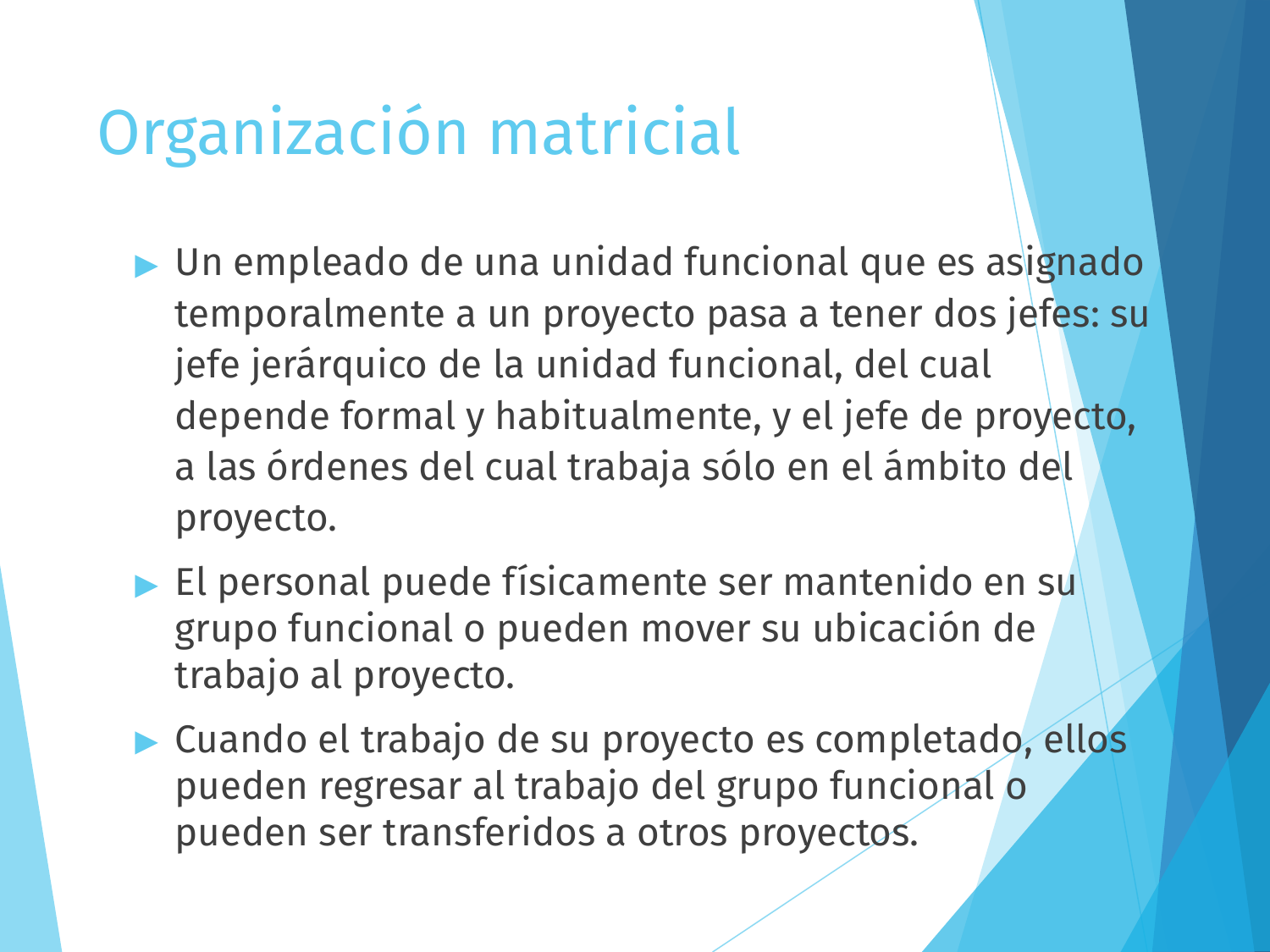

# Organización matricial
Un empleado de una unidad funcional que es asignado temporalmente a un proyecto pasa a tener dos jefes: su jefe jerárquico de la unidad funcional, del cual depende formal y habitualmente, y el jefe de proyecto, a las órdenes del cual trabaja sólo en el ámbito del proyecto.
El personal puede físicamente ser mantenido en su grupo funcional o pueden mover su ubicación de trabajo al proyecto.
Cuando el trabajo de su proyecto es completado, ellos pueden regresar al trabajo del grupo funcional o pueden ser transferidos a otros proyectos.